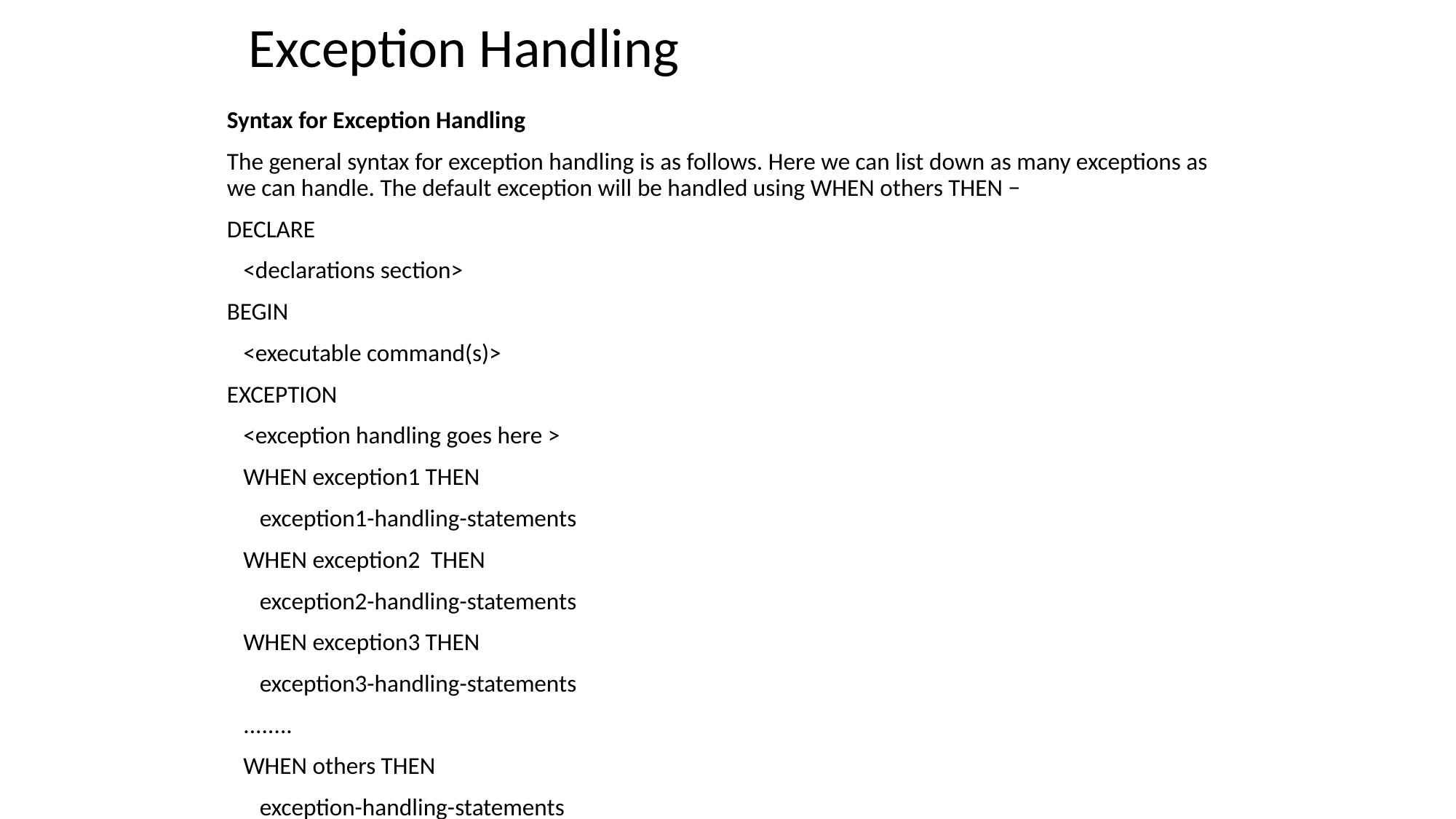

# Exception Handling
Syntax for Exception Handling
The general syntax for exception handling is as follows. Here we can list down as many exceptions as we can handle. The default exception will be handled using WHEN others THEN −
DECLARE
   <declarations section>
BEGIN
   <executable command(s)>
EXCEPTION
   <exception handling goes here >
   WHEN exception1 THEN
      exception1-handling-statements
   WHEN exception2  THEN
      exception2-handling-statements
   WHEN exception3 THEN
      exception3-handling-statements
   ........
   WHEN others THEN
      exception-handling-statements
END;